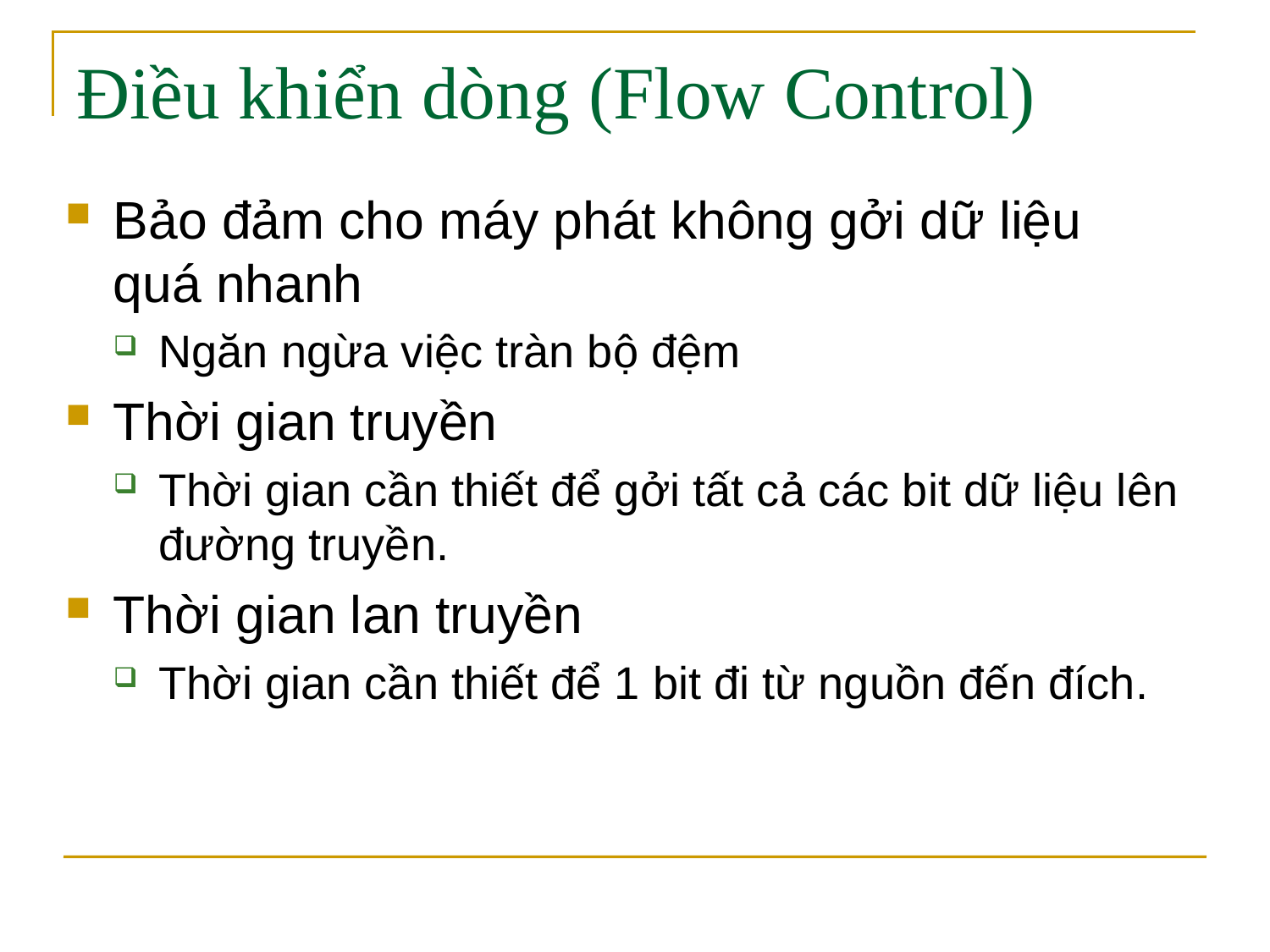

# Điều khiển dòng (Flow Control)
Bảo đảm cho máy phát không gởi dữ liệu quá nhanh
Ngăn ngừa việc tràn bộ đệm
Thời gian truyền
Thời gian cần thiết để gởi tất cả các bit dữ liệu lên đường truyền.
Thời gian lan truyền
Thời gian cần thiết để 1 bit đi từ nguồn đến đích.